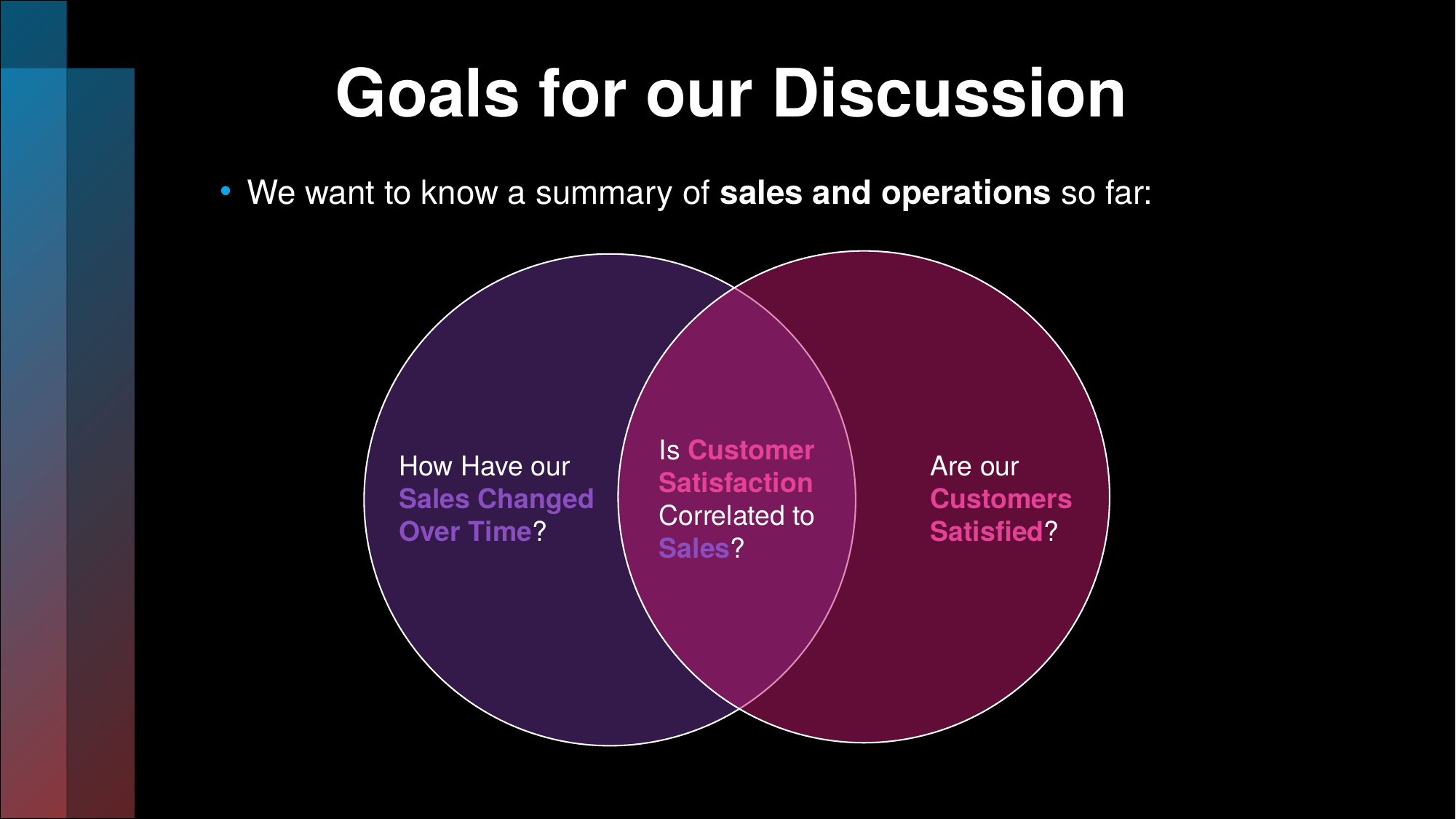

# Goals for our Discussion

Is Customer Satisfaction Correlated to Sales?
Are our Customers Satisfied?
How Have our Sales Changed Over Time?

We want to know a summary of sales and operations so far: